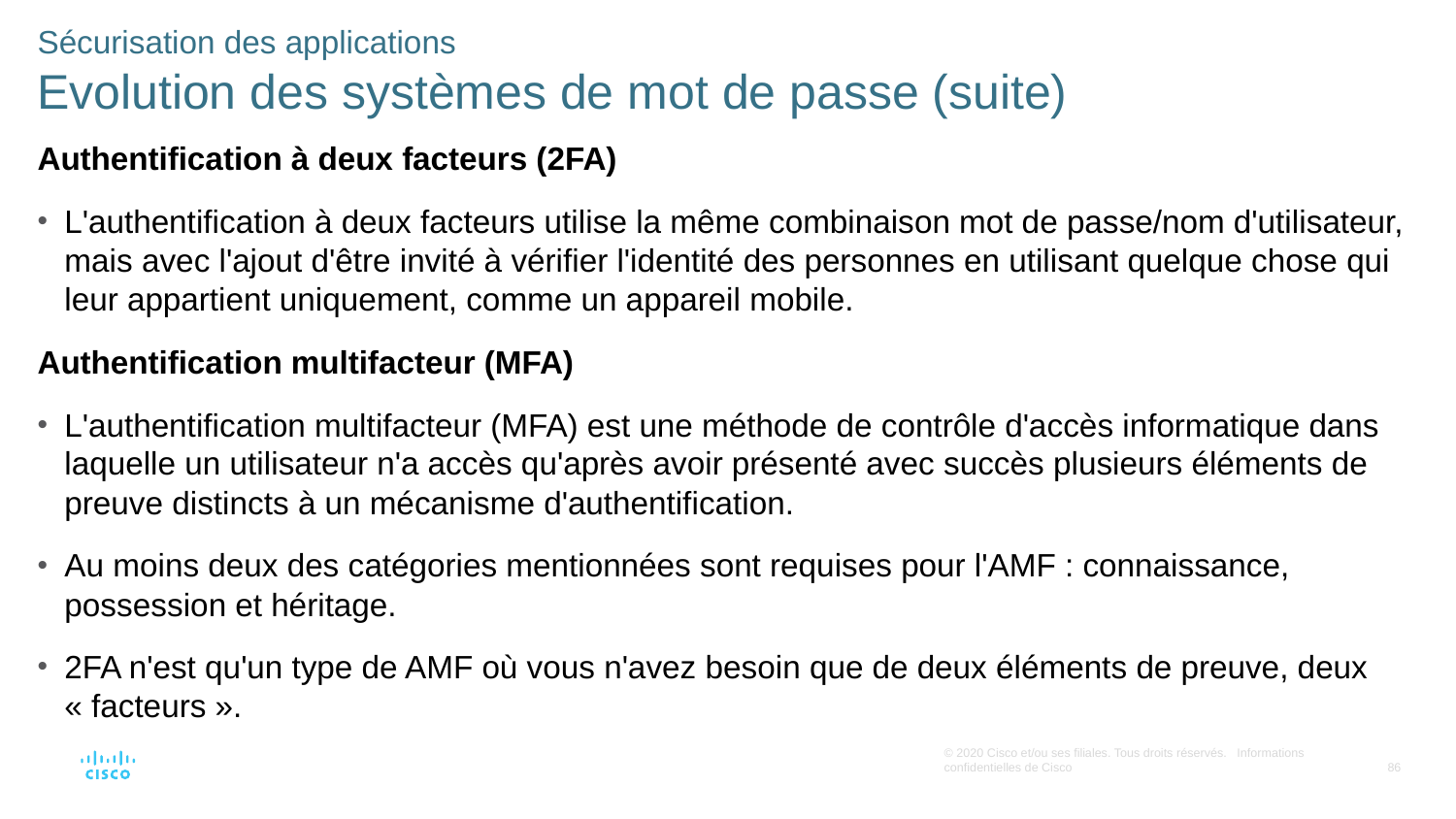

Sécurisation des applications
Evolution des systèmes de mot de passe (suite)
Authentification à deux facteurs (2FA)
L'authentification à deux facteurs utilise la même combinaison mot de passe/nom d'utilisateur, mais avec l'ajout d'être invité à vérifier l'identité des personnes en utilisant quelque chose qui leur appartient uniquement, comme un appareil mobile.
Authentification multifacteur (MFA)
L'authentification multifacteur (MFA) est une méthode de contrôle d'accès informatique dans laquelle un utilisateur n'a accès qu'après avoir présenté avec succès plusieurs éléments de preuve distincts à un mécanisme d'authentification.
Au moins deux des catégories mentionnées sont requises pour l'AMF : connaissance, possession et héritage.
2FA n'est qu'un type de AMF où vous n'avez besoin que de deux éléments de preuve, deux « facteurs ».